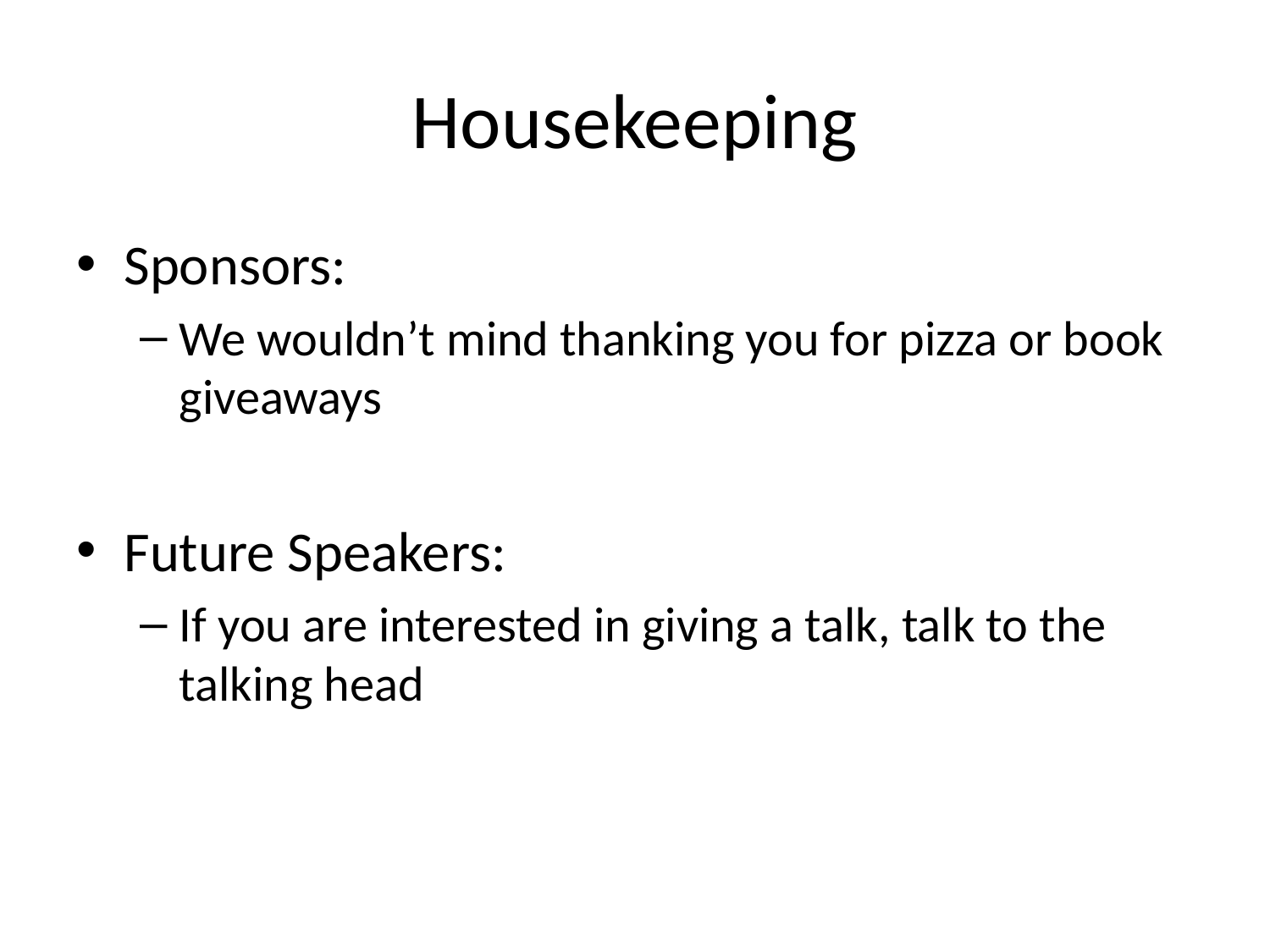

# Housekeeping
Sponsors:
We wouldn’t mind thanking you for pizza or book giveaways

Future Speakers:
If you are interested in giving a talk, talk to the talking head